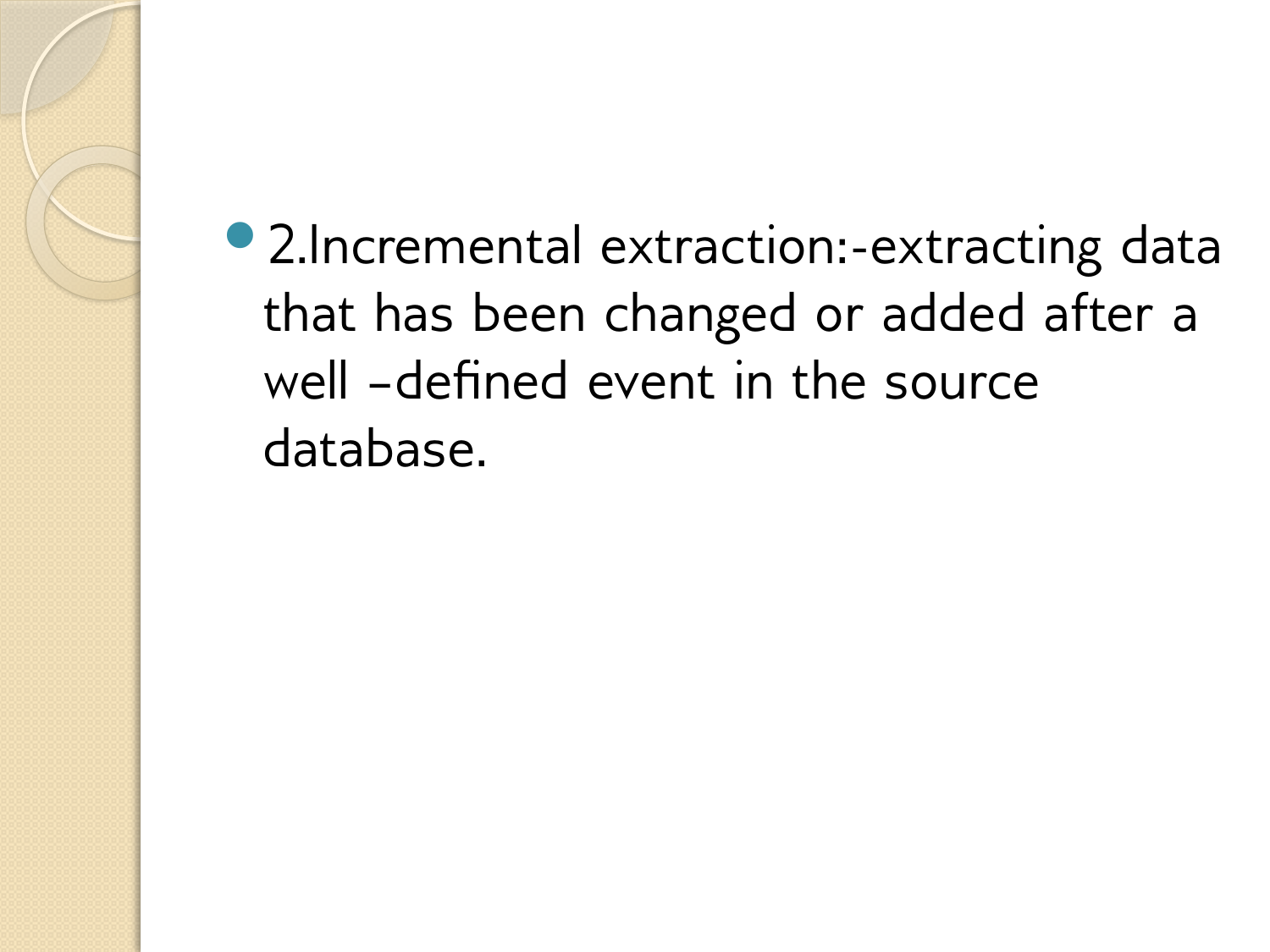

#
2.Incremental extraction:-extracting data that has been changed or added after a well –defined event in the source database.